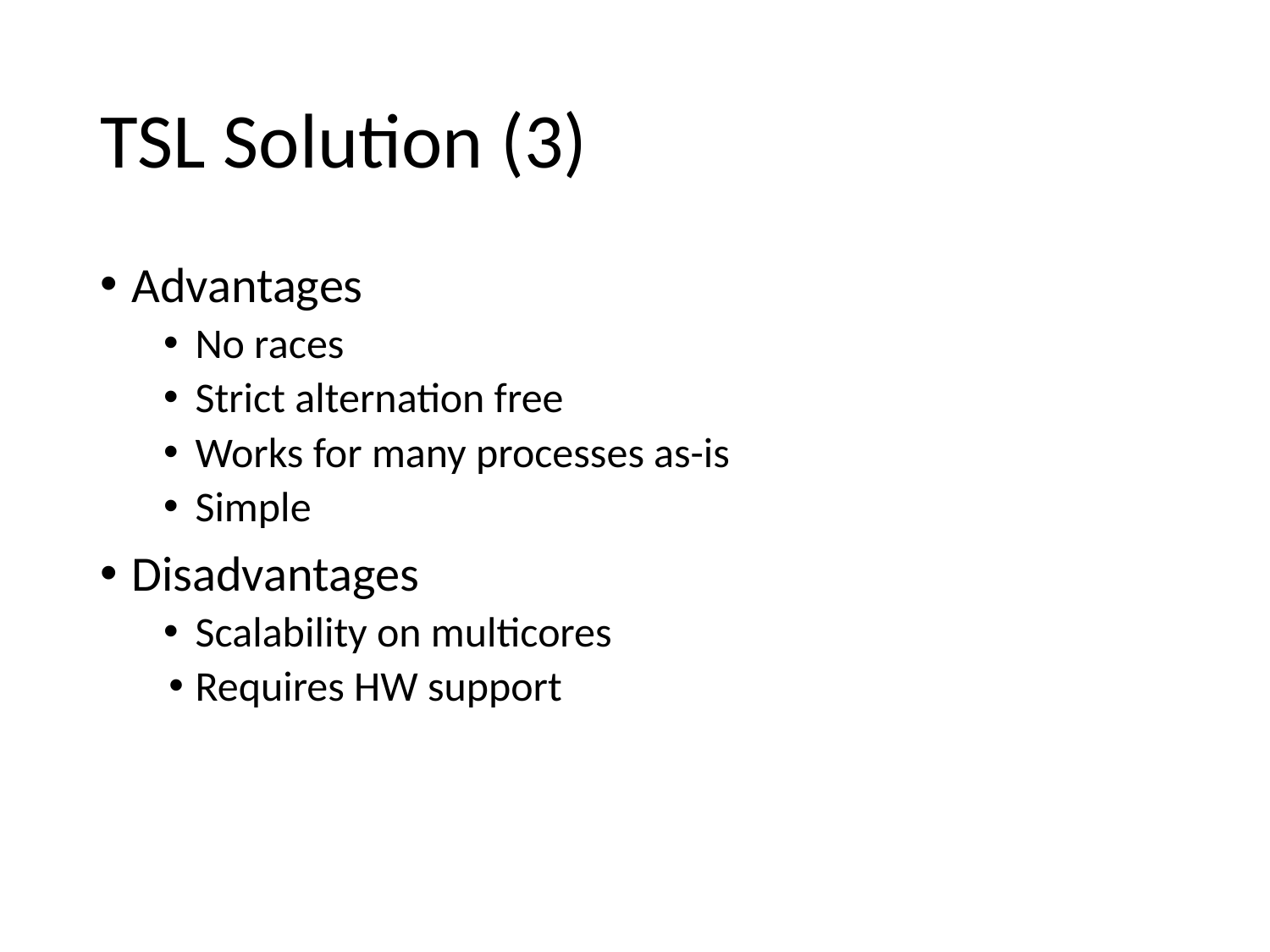

# TSL Solution (3)
Advantages
No races
Strict alternation free
Works for many processes as-is
Simple
Disadvantages
Scalability on multicores
Requires HW support